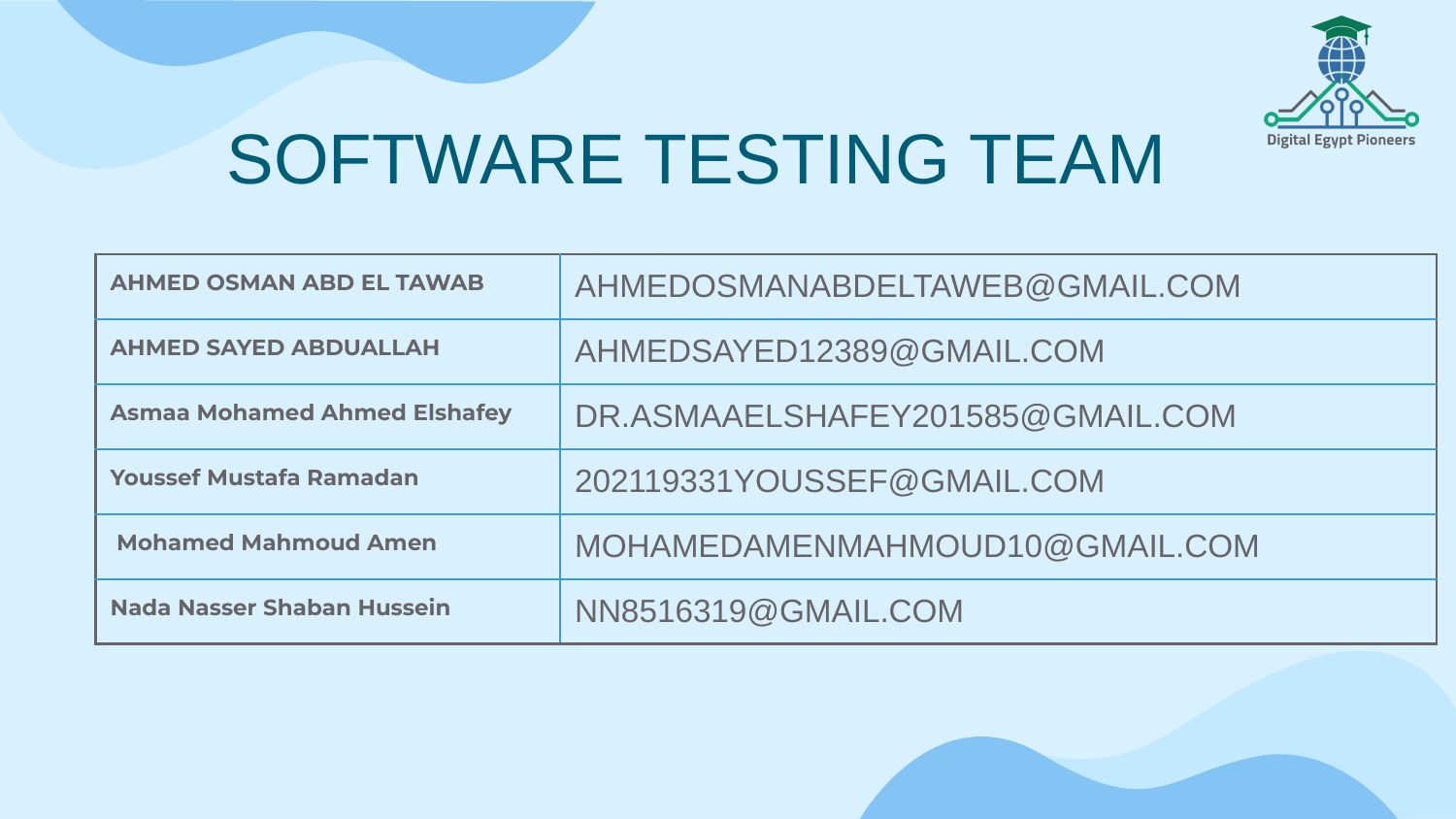

# SOFTWARE TESTING TEAM

| AHMED OSMAN ABD EL TAWAB | Ahmedosmanabdeltaweb@gmail.com |
| --- | --- |
| AHMED SAYED ABDUALLAH | ahmedsayed12389@gmail.com |
| Asmaa Mohamed Ahmed Elshafey | Dr.asmaaelshafey201585@gmail.com |
| Youssef Mustafa Ramadan | 202119331youssef@gmail.com |
| Mohamed Mahmoud Amen | Mohamedamenmahmoud10@gmail.com |
| Nada Nasser Shaban Hussein | nn8516319@gmail.com |